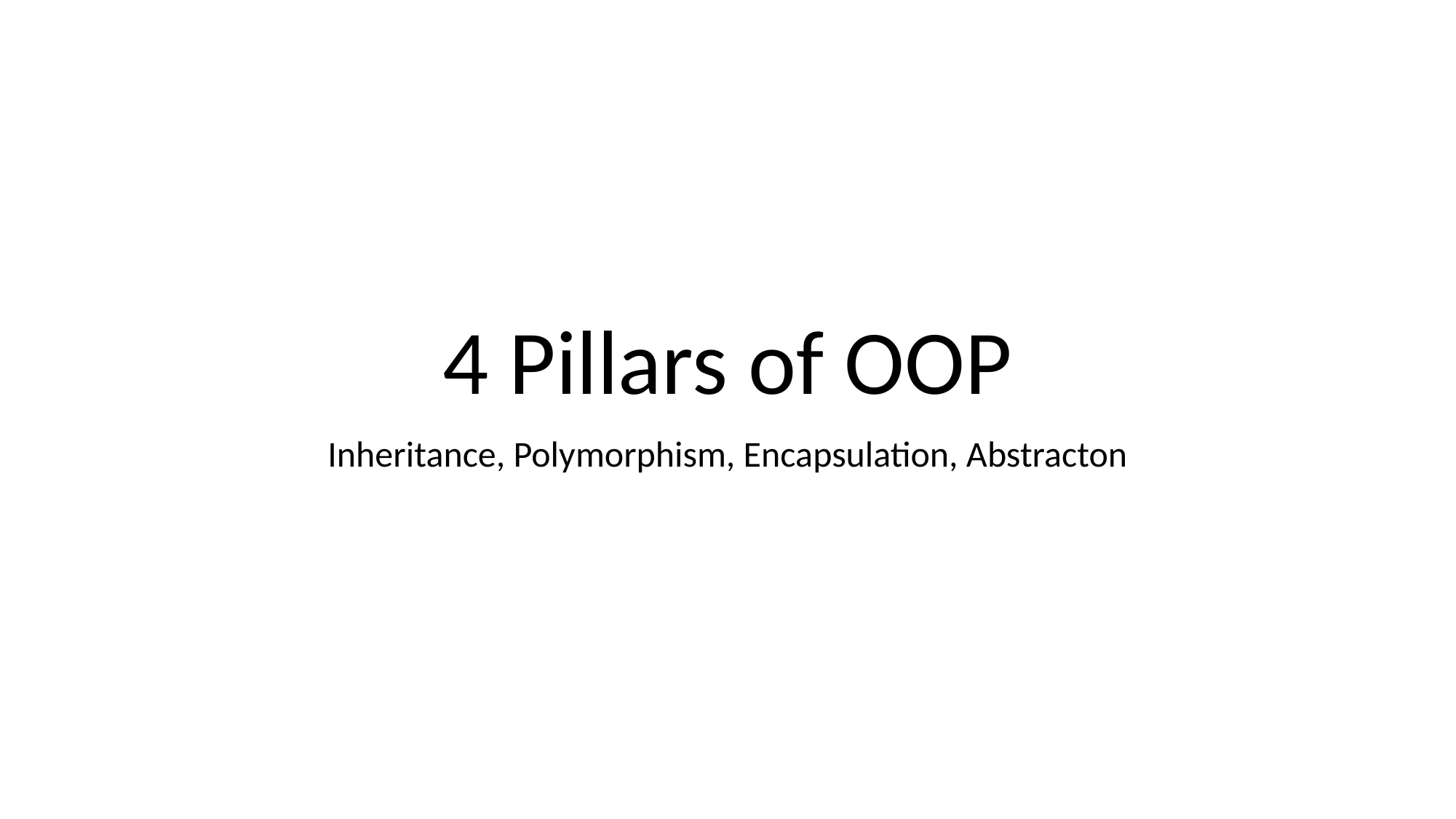

# 4 Pillars of OOP
Inheritance, Polymorphism, Encapsulation, Abstracton